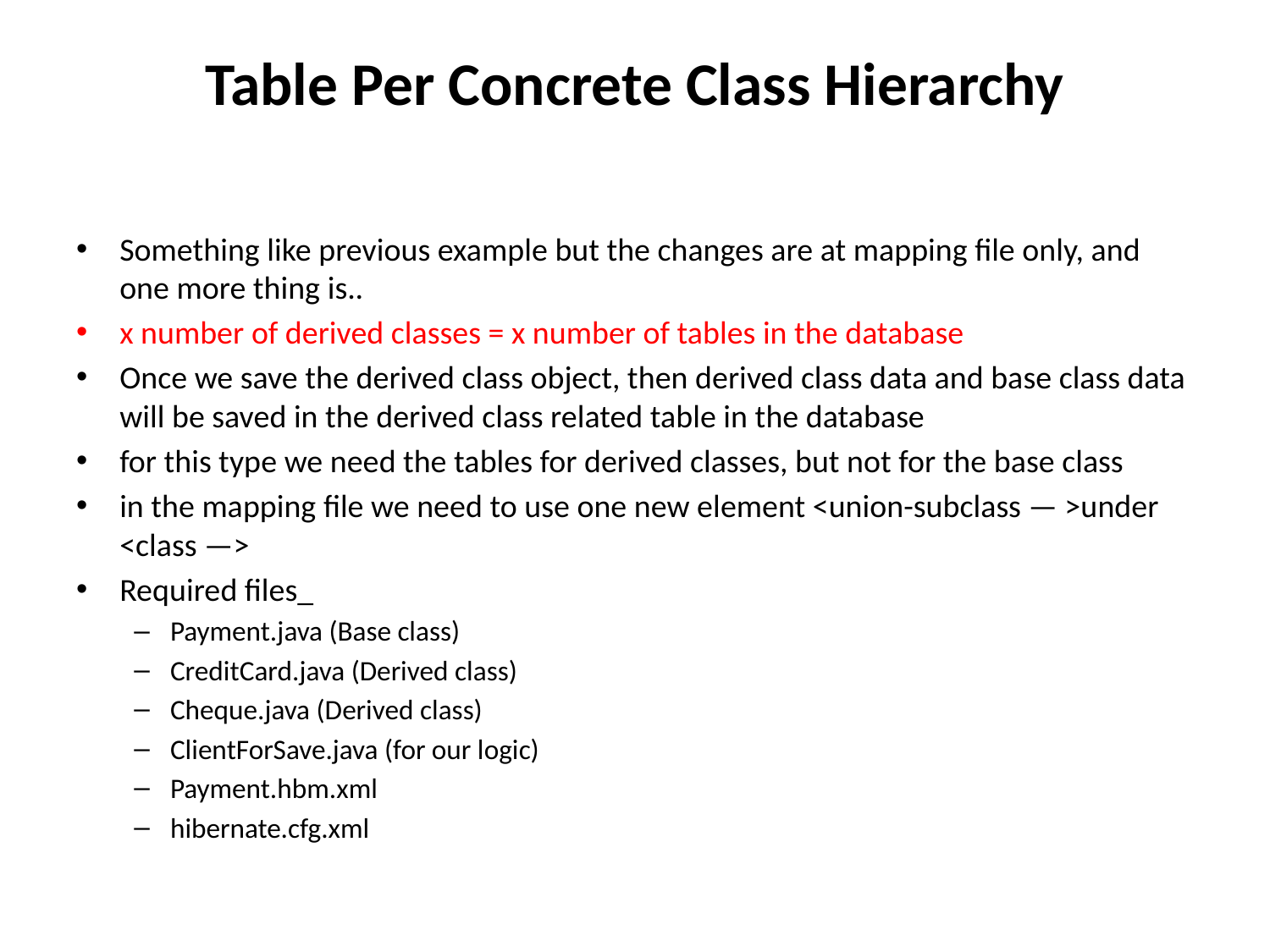

# Table Per Concrete Class Hierarchy
Something like previous example but the changes are at mapping file only, and one more thing is..
x number of derived classes = x number of tables in the database
Once we save the derived class object, then derived class data and base class data will be saved in the derived class related table in the database
for this type we need the tables for derived classes, but not for the base class
in the mapping file we need to use one new element <union-subclass — >under <class —>
Required files_
Payment.java (Base class)
CreditCard.java (Derived class)
Cheque.java (Derived class)
ClientForSave.java (for our logic)
Payment.hbm.xml
hibernate.cfg.xml